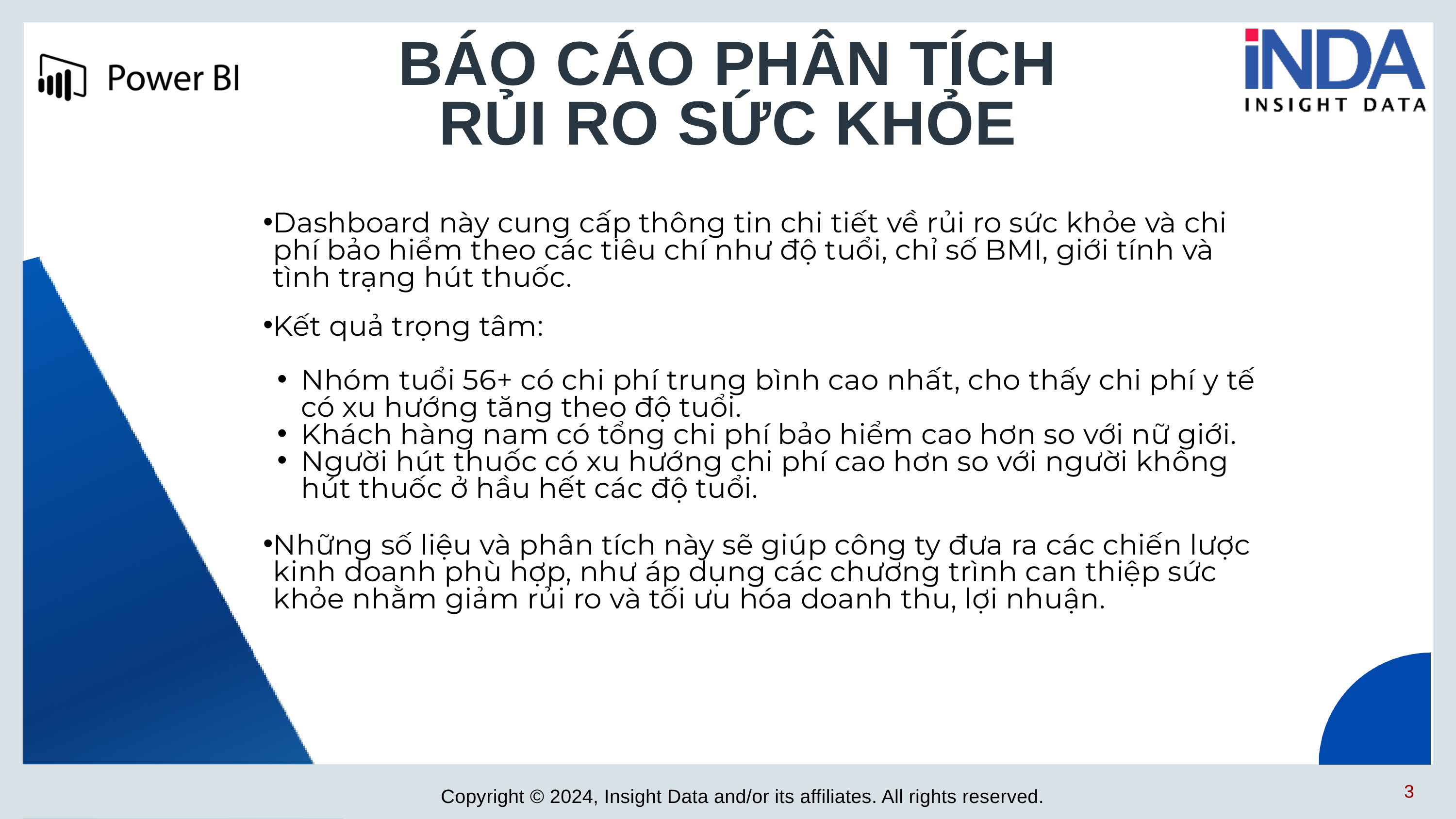

BÁO CÁO PHÂN TÍCH RỦI RO SỨC KHỎE
Dashboard này cung cấp thông tin chi tiết về rủi ro sức khỏe và chi phí bảo hiểm theo các tiêu chí như độ tuổi, chỉ số BMI, giới tính và tình trạng hút thuốc.

Kết quả trọng tâm:

Nhóm tuổi 56+ có chi phí trung bình cao nhất, cho thấy chi phí y tế có xu hướng tăng theo độ tuổi.
Khách hàng nam có tổng chi phí bảo hiểm cao hơn so với nữ giới.
Người hút thuốc có xu hướng chi phí cao hơn so với người không hút thuốc ở hầu hết các độ tuổi.

Những số liệu và phân tích này sẽ giúp công ty đưa ra các chiến lược kinh doanh phù hợp, như áp dụng các chương trình can thiệp sức khỏe nhằm giảm rủi ro và tối ưu hóa doanh thu, lợi nhuận.

3
Copyright © 2024, Insight Data and/or its affiliates. All rights reserved.